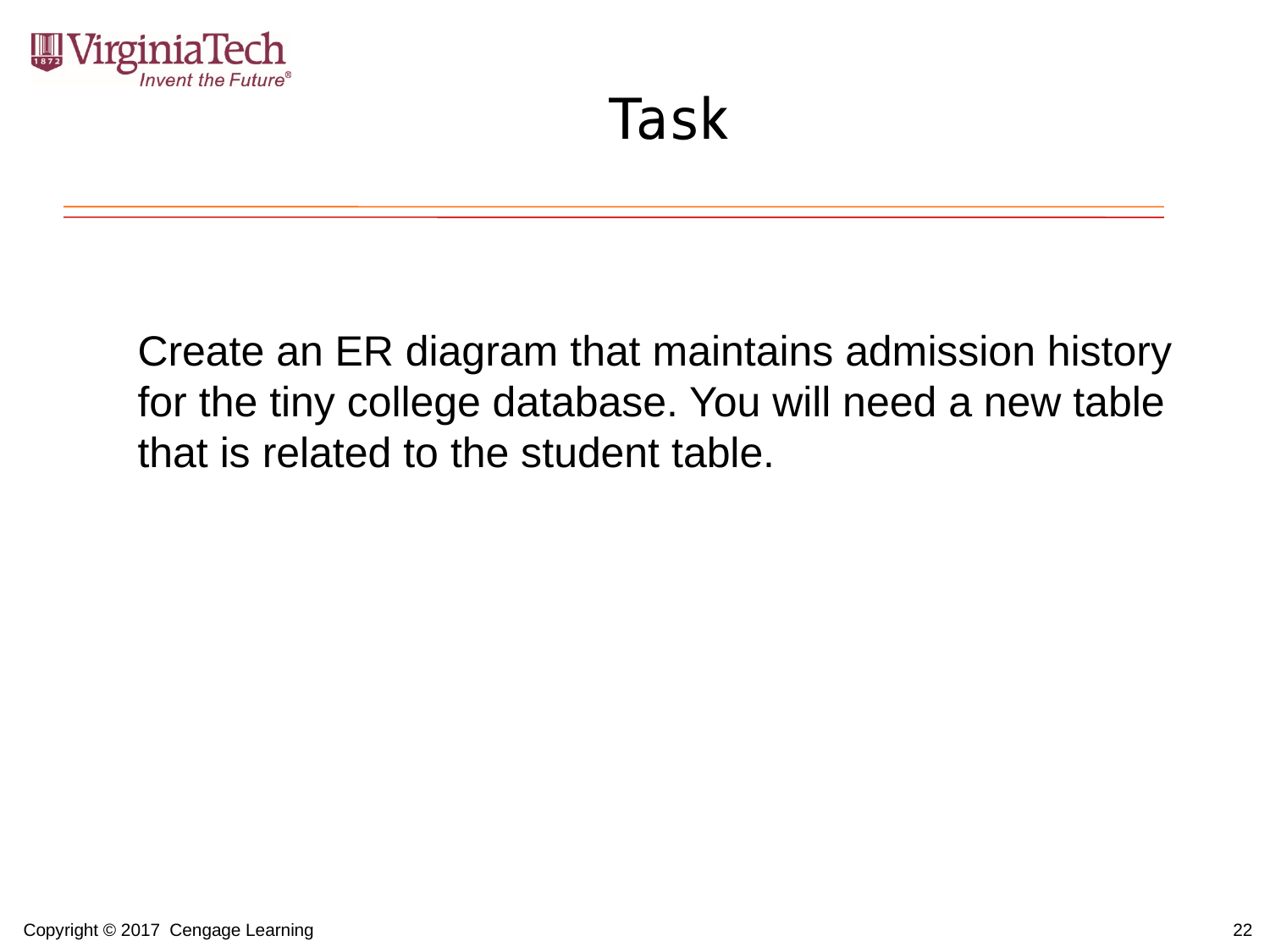

# Task
Create an ER diagram that maintains admission history for the tiny college database. You will need a new table that is related to the student table.
22
Copyright © 2017  Cengage Learning